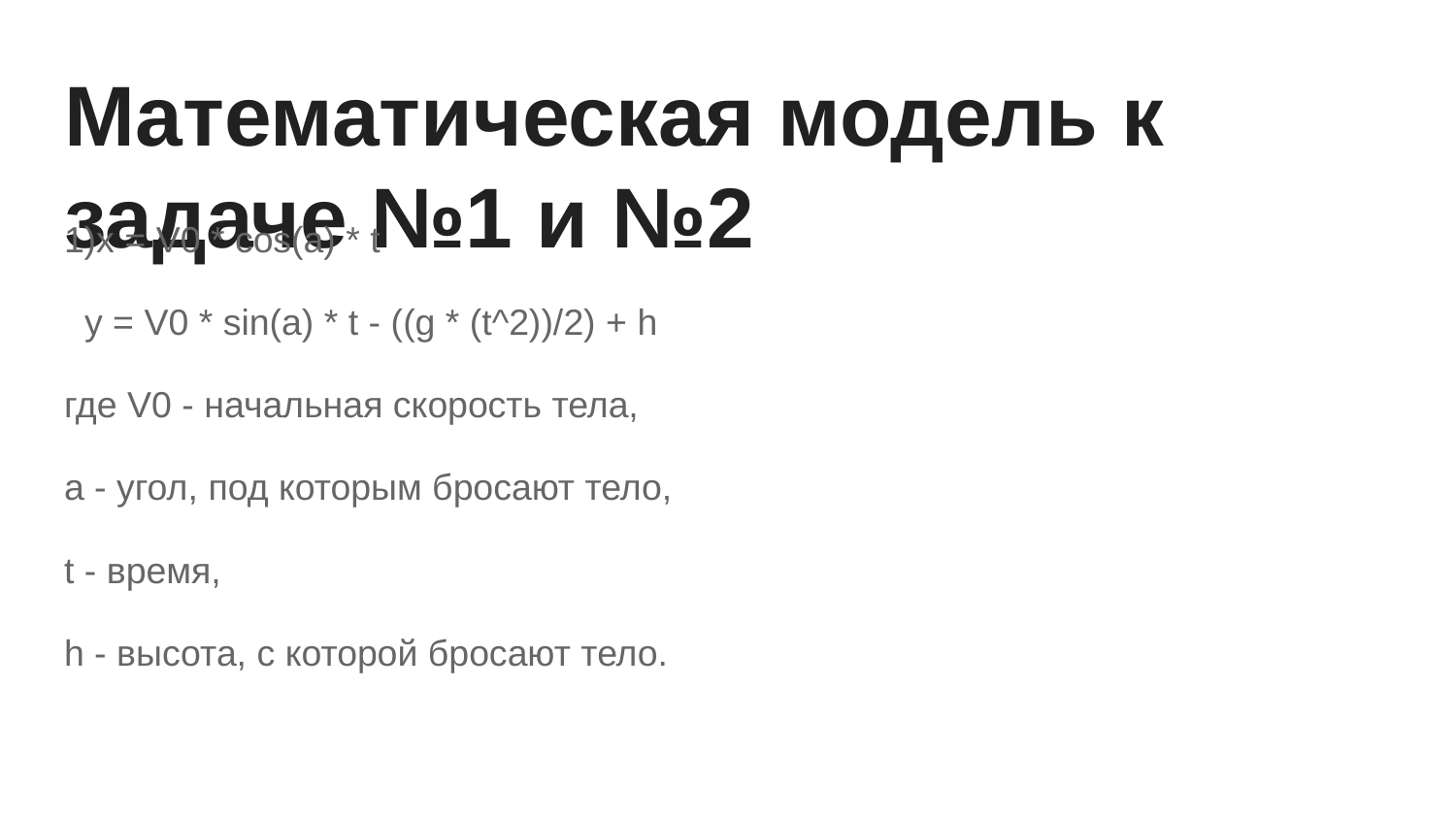

# Математическая модель к задаче №1 и №2
1)x = V0 * cos(a) * t
  y = V0 * sin(a) * t - ((g * (t^2))/2) + h
где V0 - начальная скорость тела,
a - угол, под которым бросают тело,
t - время,
h - высота, с которой бросают тело.